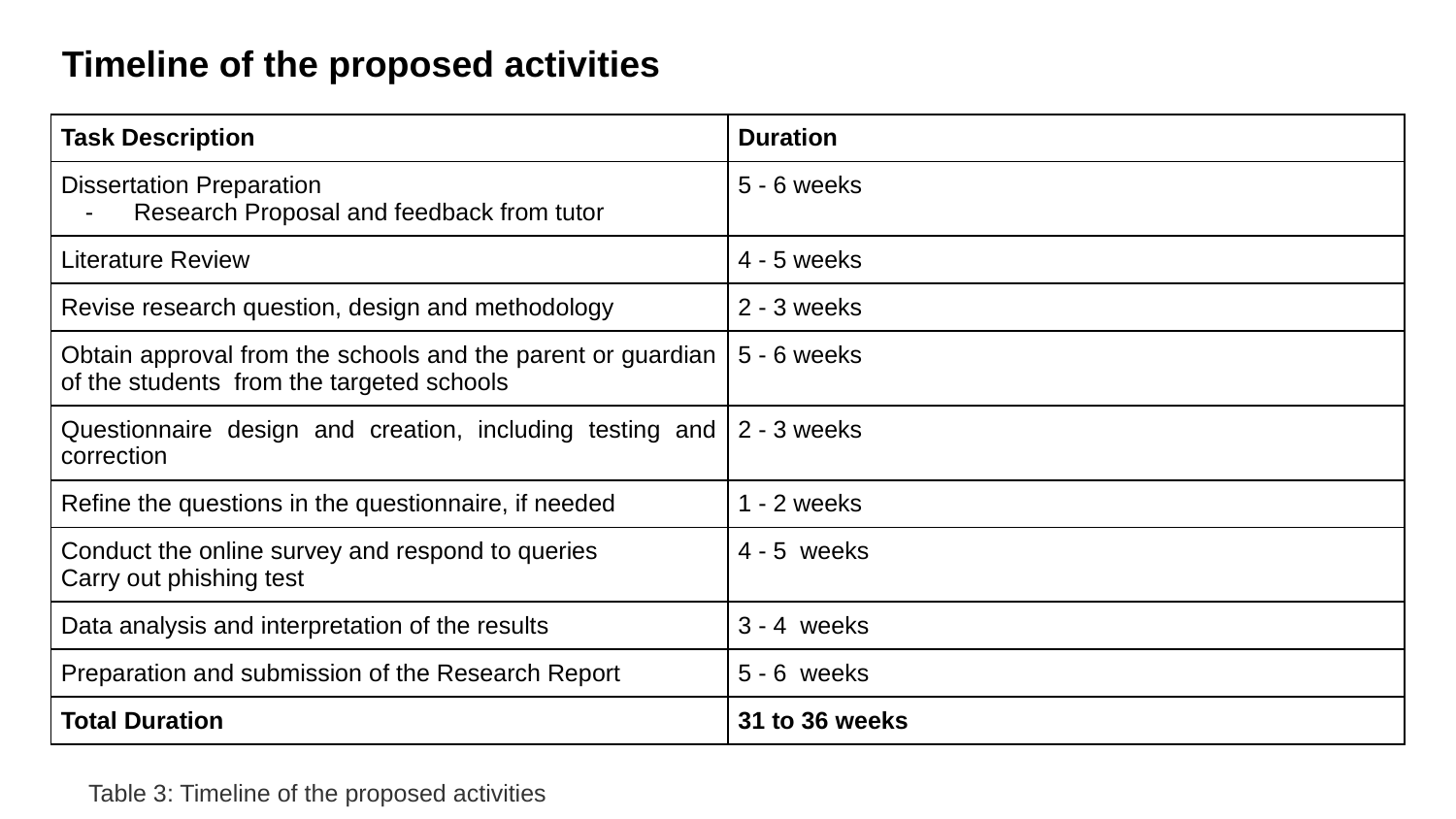

Timeline of the proposed activities
| Task Description | Duration |
| --- | --- |
| Dissertation Preparation Research Proposal and feedback from tutor | 5 - 6 weeks |
| Literature Review | 4 - 5 weeks |
| Revise research question, design and methodology | 2 - 3 weeks |
| Obtain approval from the schools and the parent or guardian of the students from the targeted schools | 5 - 6 weeks |
| Questionnaire design and creation, including testing and correction | 2 - 3 weeks |
| Refine the questions in the questionnaire, if needed | 1 - 2 weeks |
| Conduct the online survey and respond to queries Carry out phishing test | 4 - 5 weeks |
| Data analysis and interpretation of the results | 3 - 4 weeks |
| Preparation and submission of the Research Report | 5 - 6 weeks |
| Total Duration | 31 to 36 weeks |
Table 3: Timeline of the proposed activities